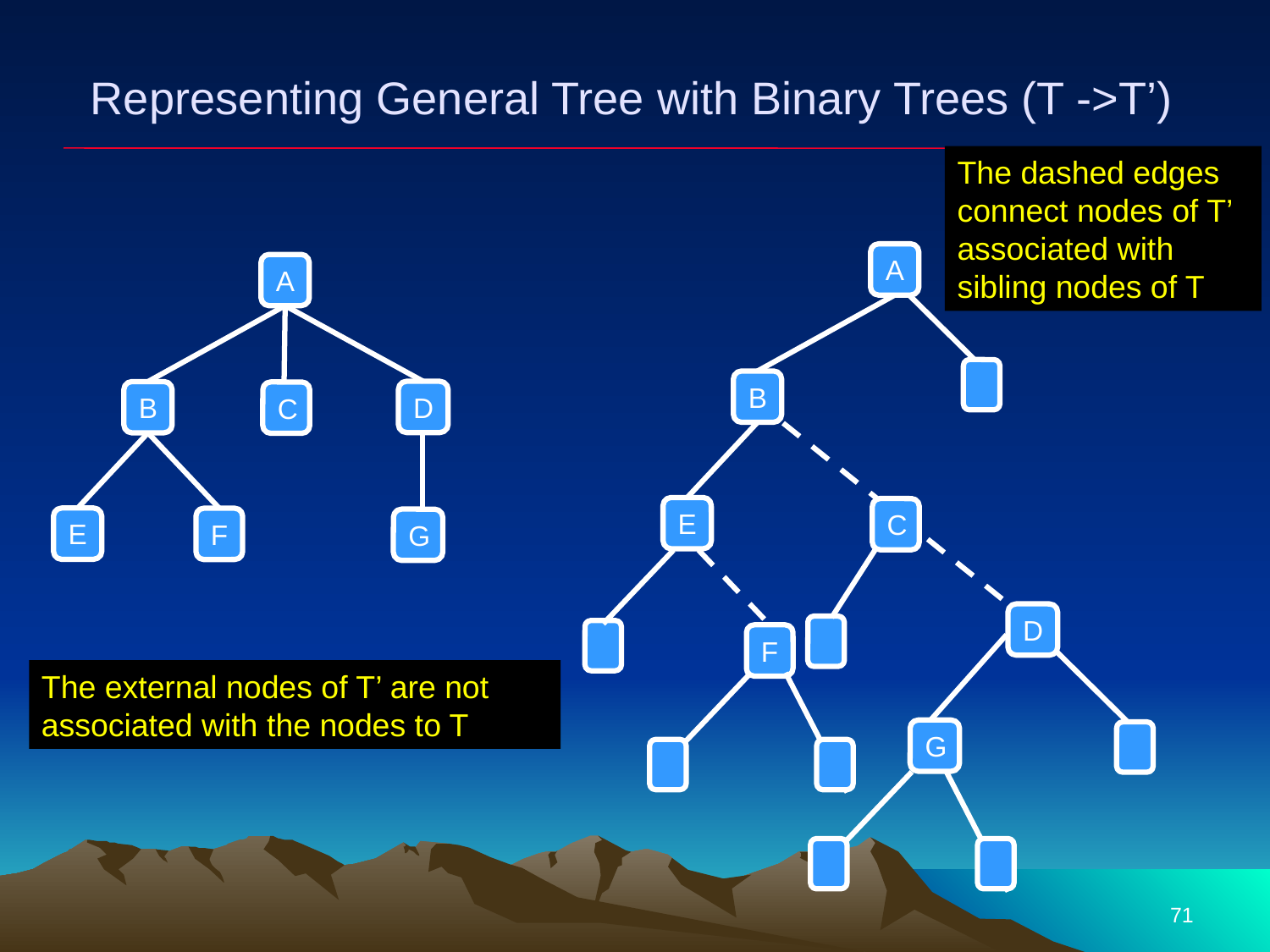

# Representing General Tree with Binary Trees (T ->T’)
The dashed edges connect nodes of T’ associated with sibling nodes of T
A
A

B
B
D
C
E
C
E
F
G
D

F
The external nodes of T’ are not associated with the nodes to T
G

71